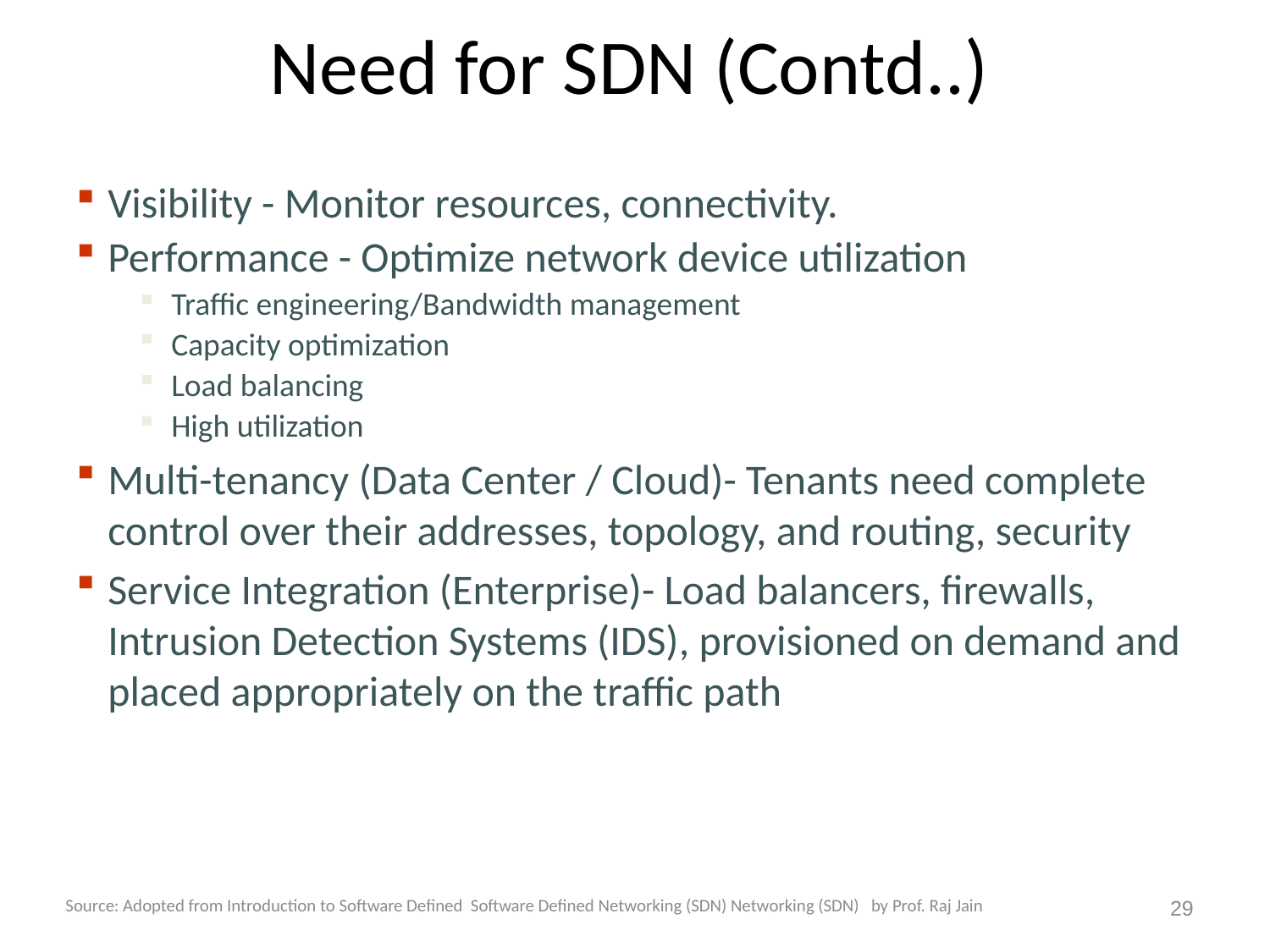

# Need for SDN (Contd..)

Visibility - Monitor resources, connectivity.
Performance - Optimize network device utilization
Traffic engineering/Bandwidth management
Capacity optimization
Load balancing
High utilization
Multi-tenancy (Data Center / Cloud)- Tenants need complete control over their addresses, topology, and routing, security
Service Integration (Enterprise)- Load balancers, firewalls, Intrusion Detection Systems (IDS), provisioned on demand and placed appropriately on the traffic path
Source: Adopted from Introduction to Software Defined  Software Defined Networking (SDN) Networking (SDN)   by Prof. Raj Jain
29